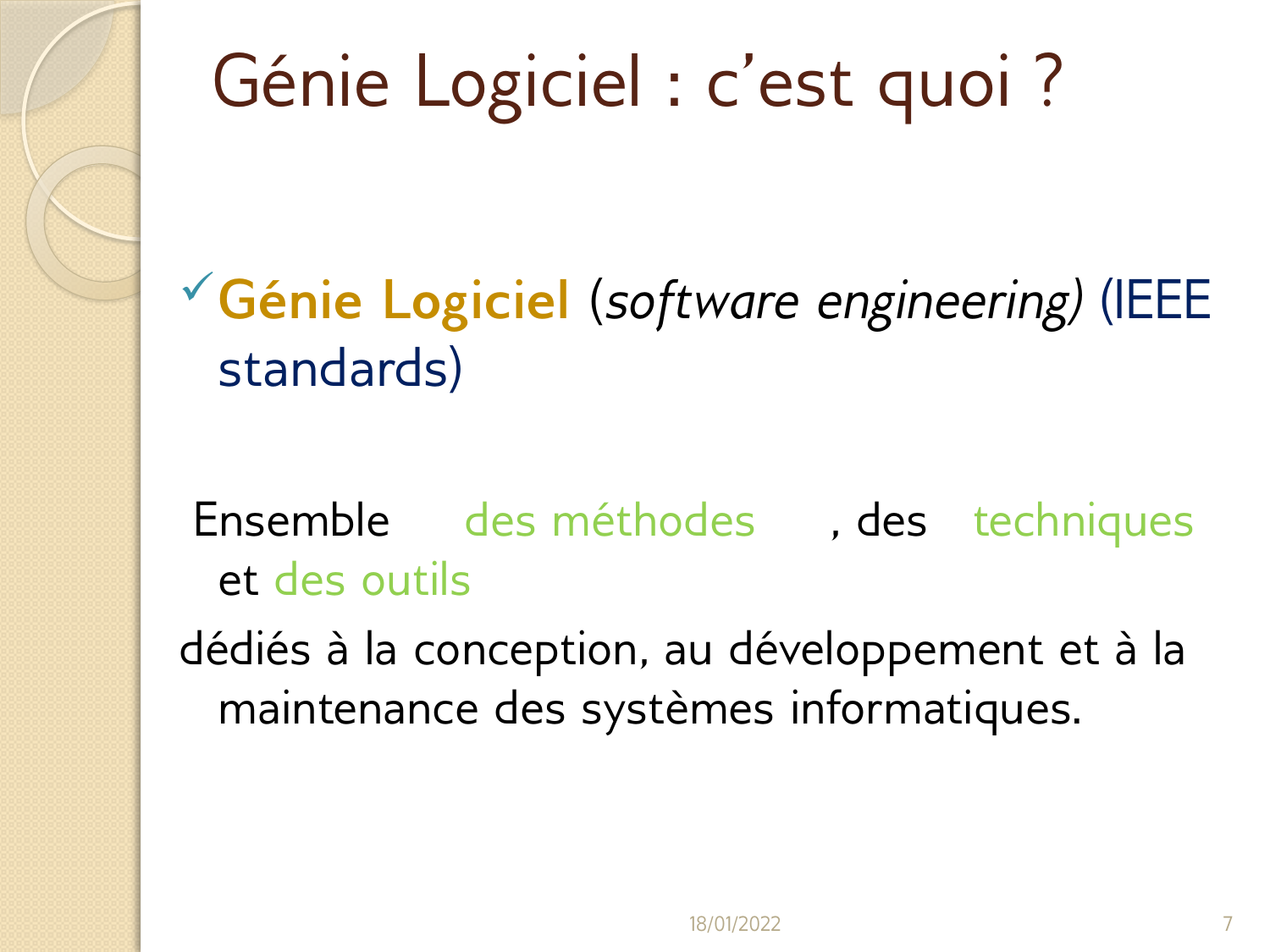

# Génie Logiciel : c’est quoi ?
Génie Logiciel (software engineering) (IEEE standards)

 Ensemble     des méthodes     , des   techniques    et des outils
dédiés à la conception, au développement et à la maintenance des systèmes informatiques.

18/01/2022

7